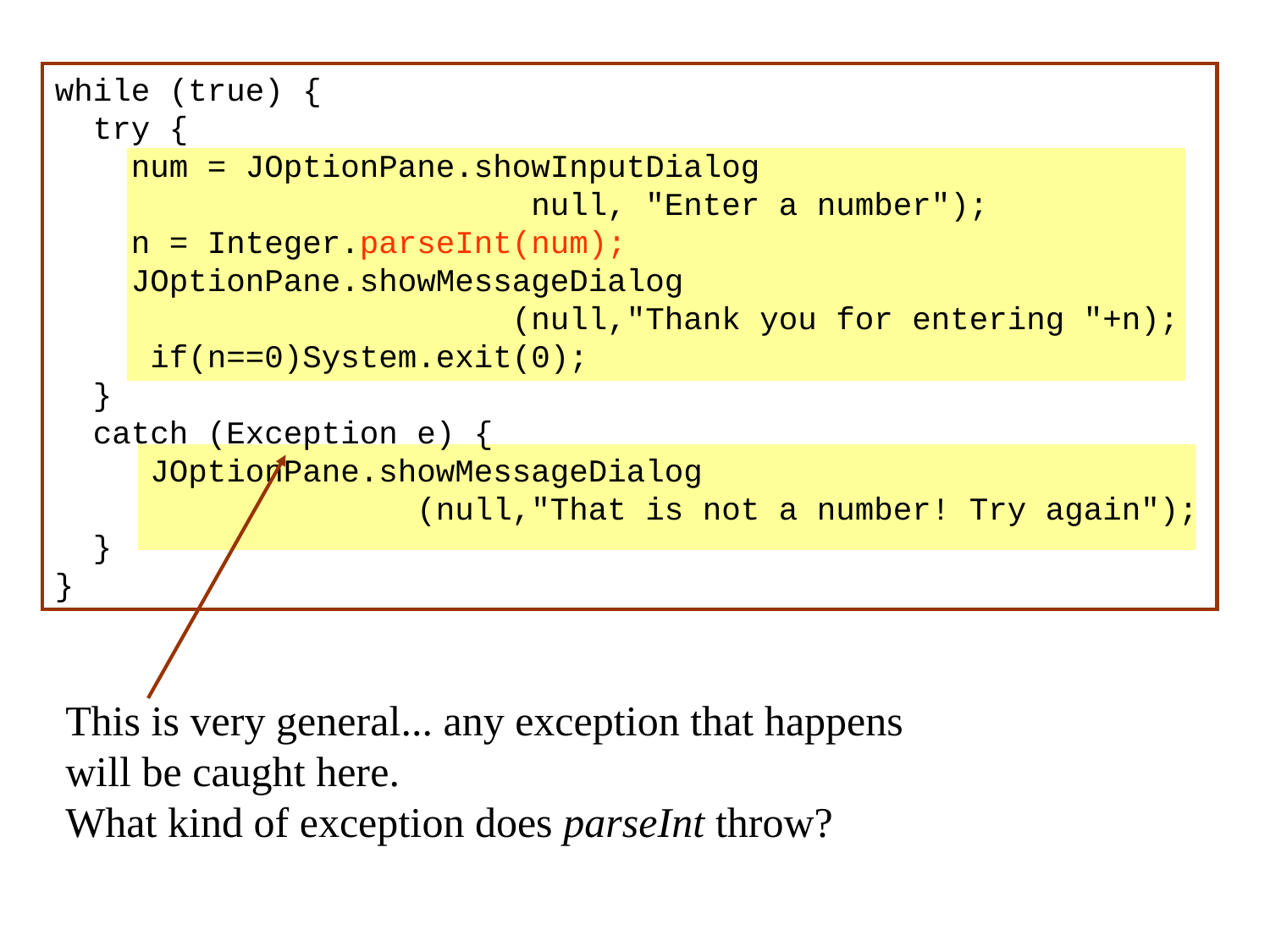

while (true) {
  try {
    num = JOptionPane.showInputDialog
                         null, "Enter a number");
    n = Integer.parseInt(num);
    JOptionPane.showMessageDialog
                        (null,"Thank you for entering "+n);
     if(n==0)System.exit(0);
  }
  catch (Exception e) {
     JOptionPane.showMessageDialog
                   (null,"That is not a number! Try again");
  }
}

This is very general... any exception that happens
will be caught here.
What kind of exception does parseInt throw?